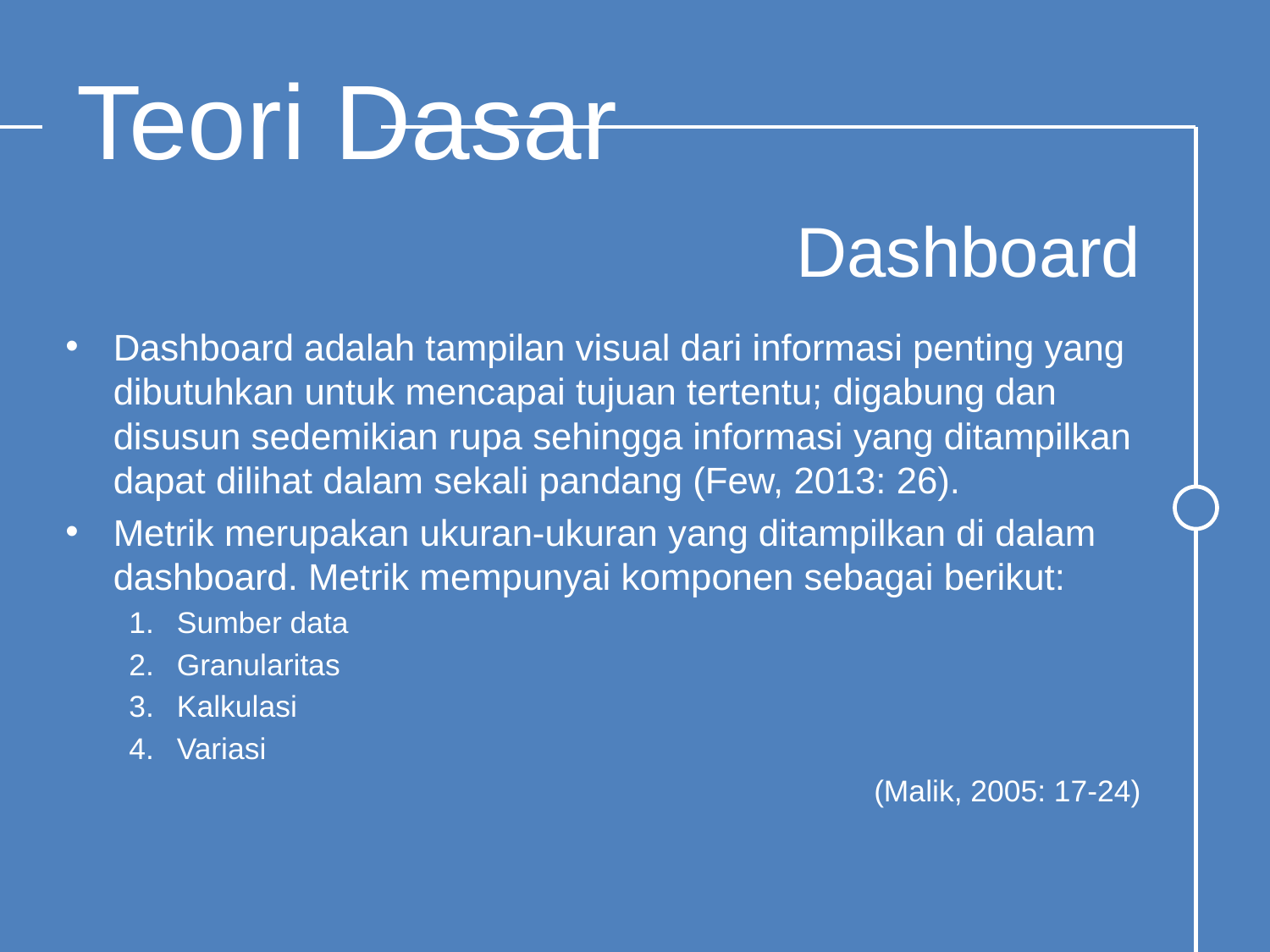

# Teori Dasar
Dashboard
Dashboard adalah tampilan visual dari informasi penting yang dibutuhkan untuk mencapai tujuan tertentu; digabung dan disusun sedemikian rupa sehingga informasi yang ditampilkan dapat dilihat dalam sekali pandang (Few, 2013: 26).
Metrik merupakan ukuran-ukuran yang ditampilkan di dalam dashboard. Metrik mempunyai komponen sebagai berikut:
Sumber data
Granularitas
Kalkulasi
Variasi
(Malik, 2005: 17-24)